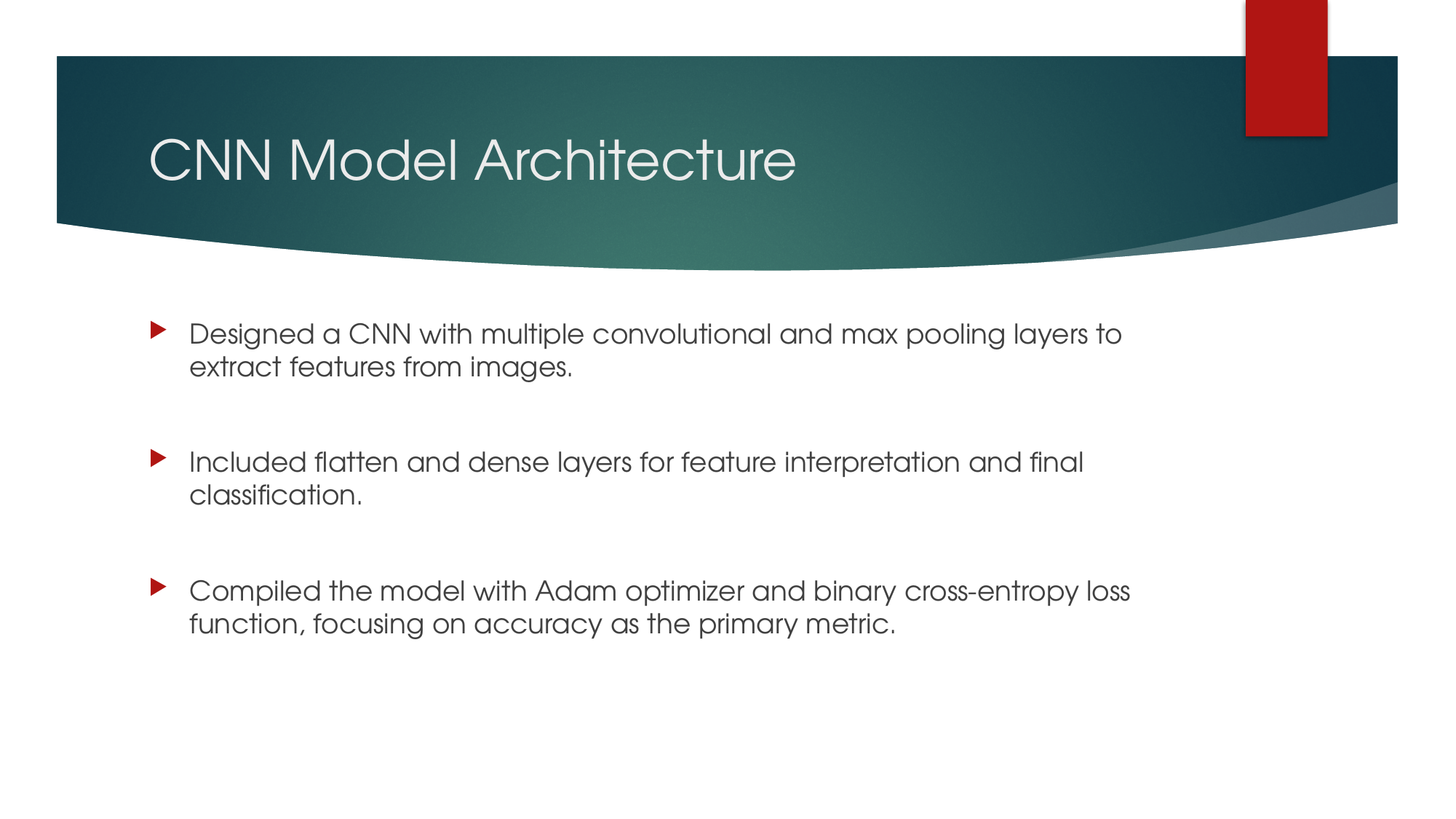

# CNN Model Architecture
Designed a CNN with multiple convolutional and max pooling layers to extract features from images.

Included flatten and dense layers for feature interpretation and final classification.

Compiled the model with Adam optimizer and binary cross-entropy loss function, focusing on accuracy as the primary metric.